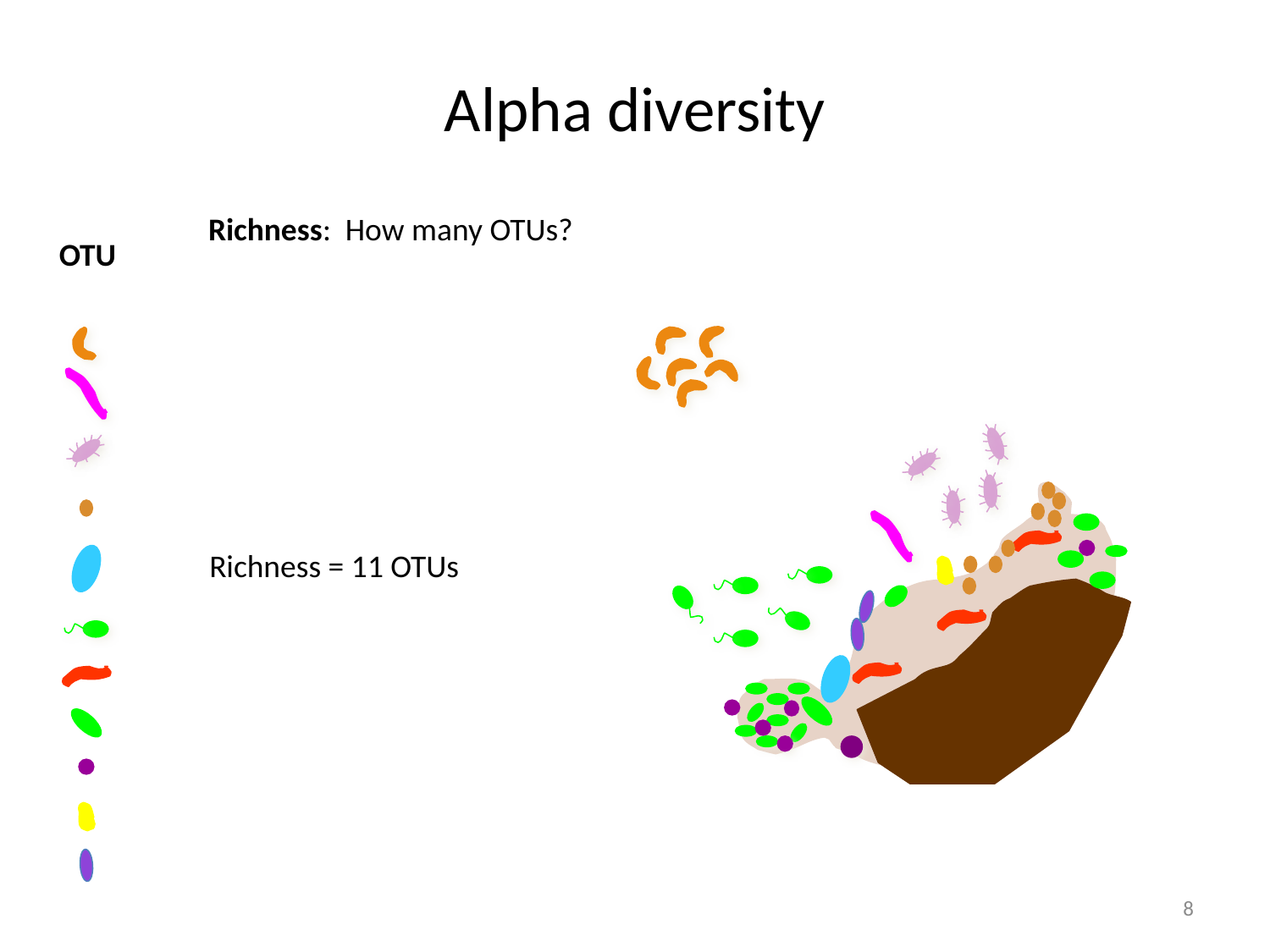

# Alpha diversity
Richness:  How many OTUs?
OTU

Richness = 11 OTUs

8